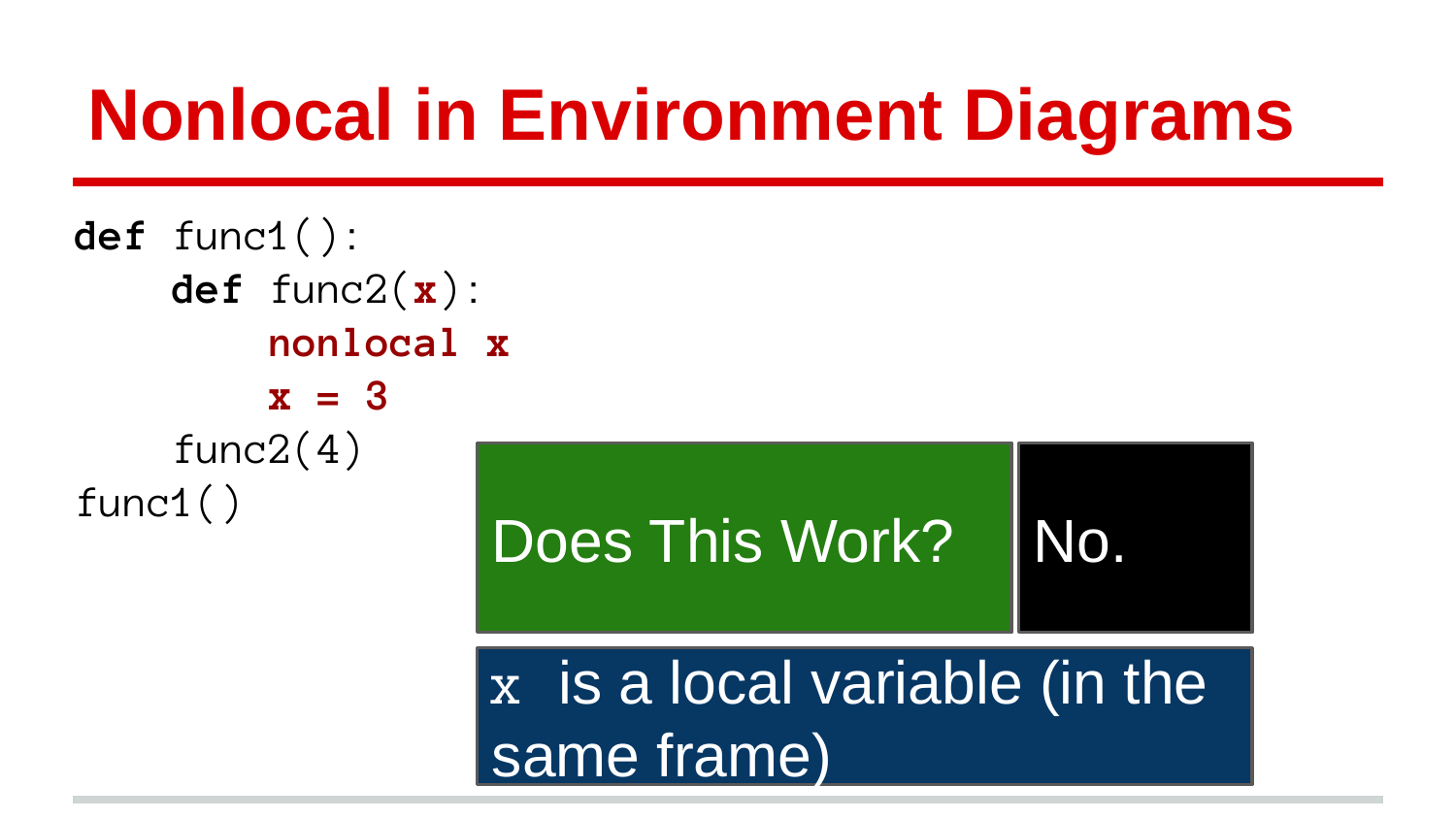

# Nonlocal in Environment Diagrams
def func1():
    def func2(x):
        nonlocal x
        x = 3
    func2(4)
func1()

Does This Work?
No.
x  is a local variable (in the same frame)